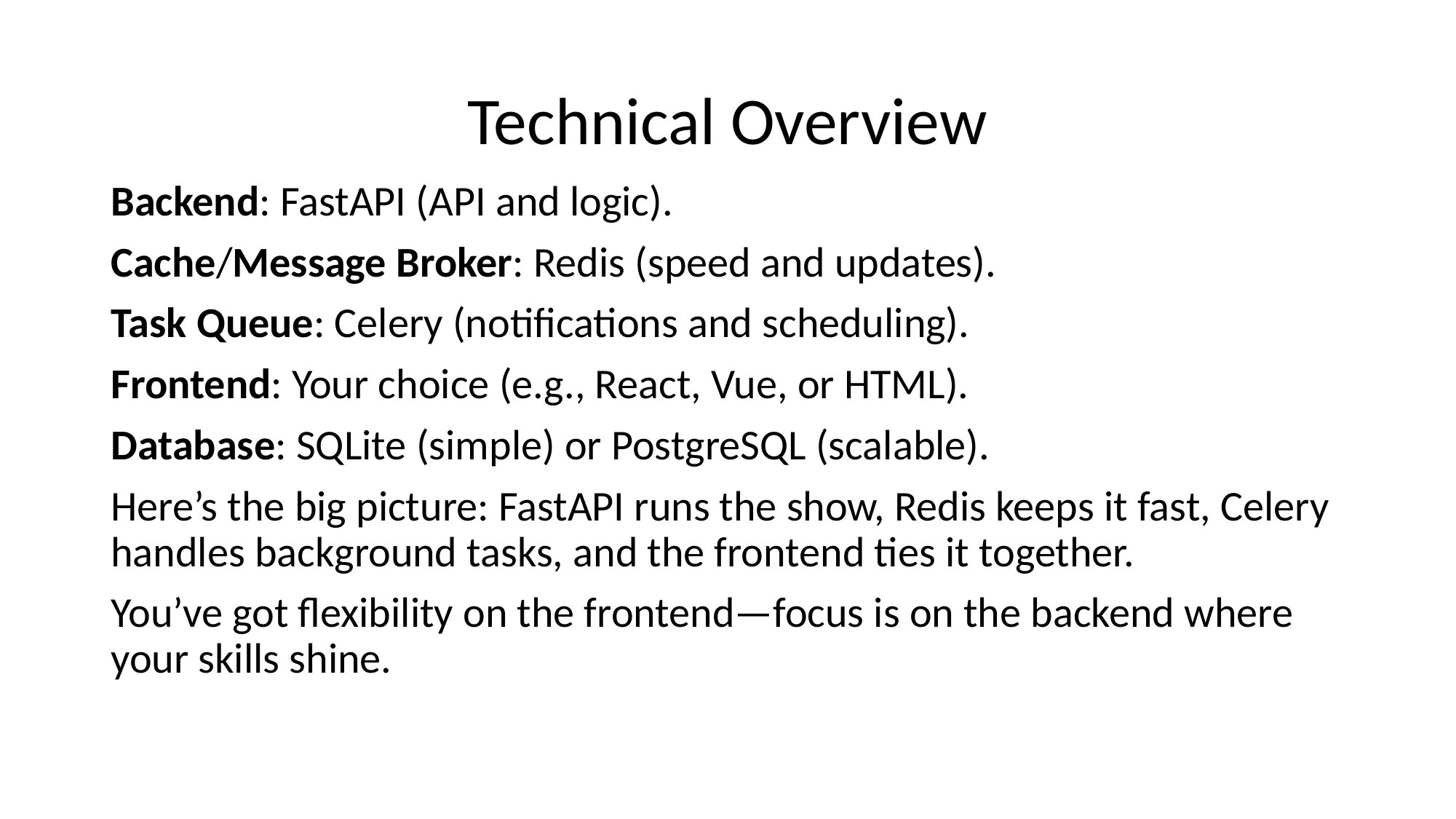

# Technical Overview
Backend: FastAPI (API and logic).
Cache/Message Broker: Redis (speed and updates).
Task Queue: Celery (notifications and scheduling).
Frontend: Your choice (e.g., React, Vue, or HTML).
Database: SQLite (simple) or PostgreSQL (scalable).
Here’s the big picture: FastAPI runs the show, Redis keeps it fast, Celery handles background tasks, and the frontend ties it together.
You’ve got flexibility on the frontend—focus is on the backend where your skills shine.